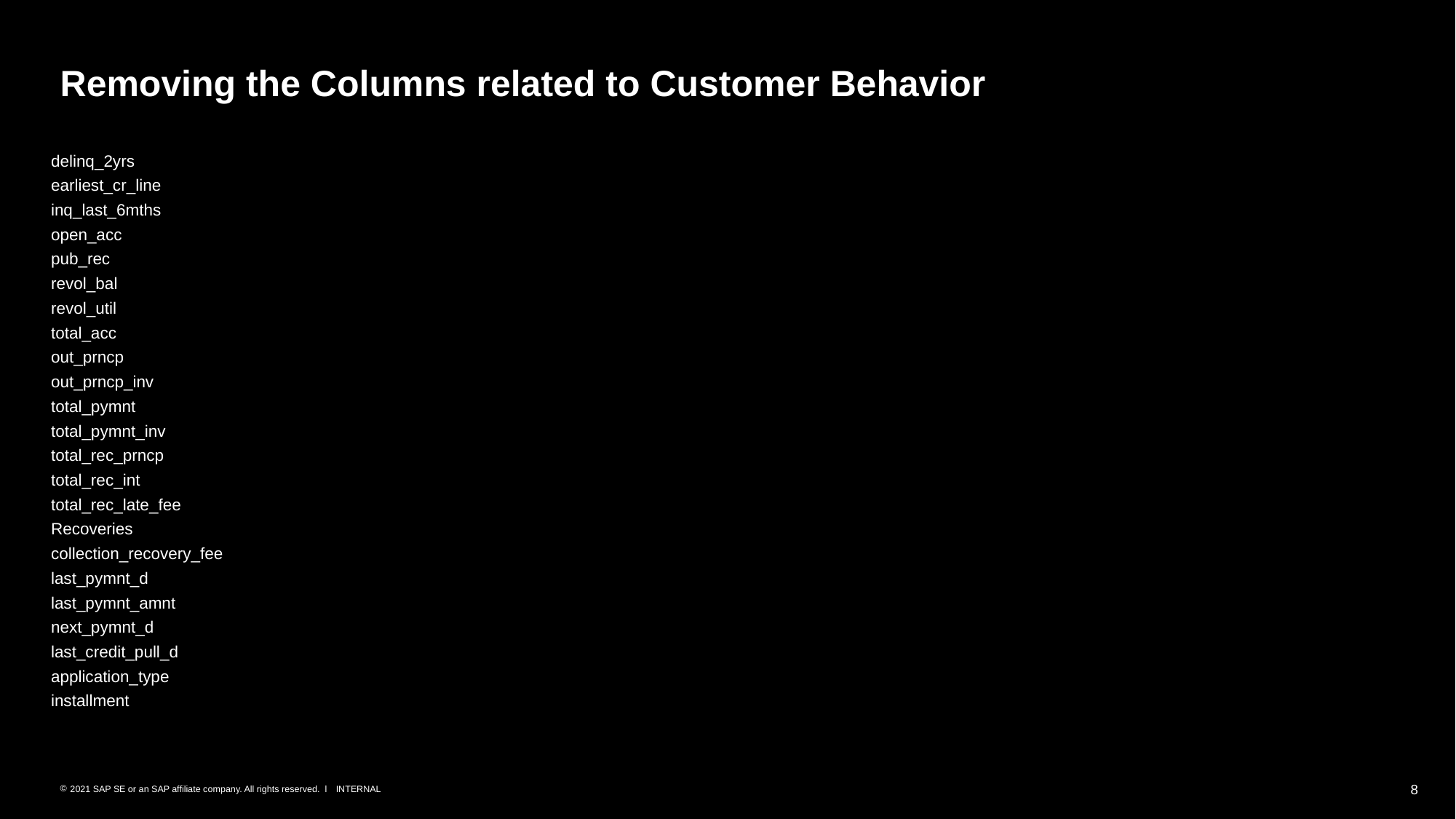

# Removing the Columns related to Customer Behavior
delinq_2yrs
earliest_cr_line
inq_last_6mths
open_acc
pub_rec
revol_bal
revol_util
total_acc
out_prncp
out_prncp_inv
total_pymnt
total_pymnt_inv
total_rec_prncp
total_rec_int
total_rec_late_fee
Recoveries
collection_recovery_fee
last_pymnt_d
last_pymnt_amnt
next_pymnt_d
last_credit_pull_d
application_type
installment